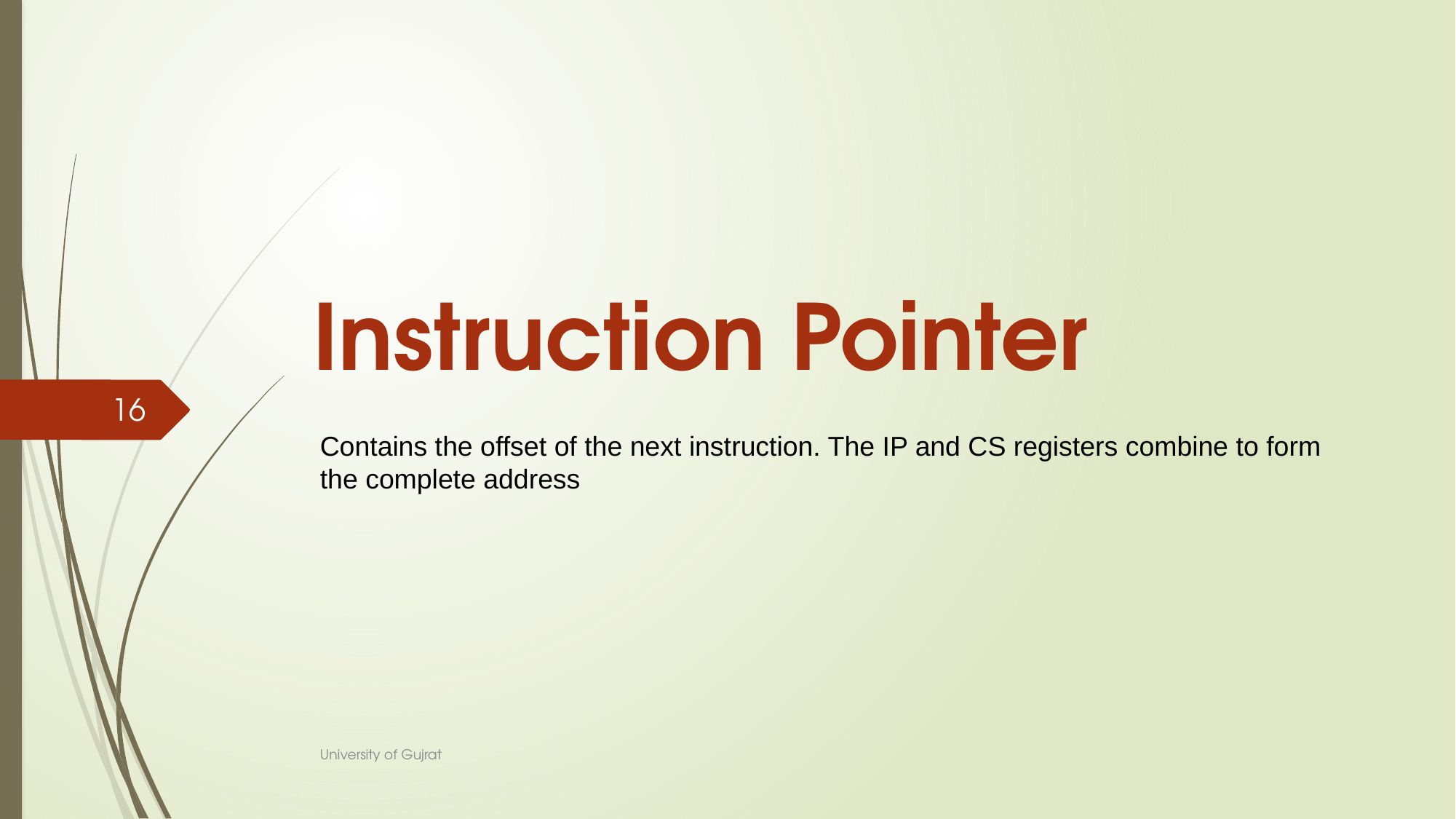

# Instruction Pointer
Contains the offset of the next instruction. The IP and CS registers combine to form the complete address
16
University of Gujrat